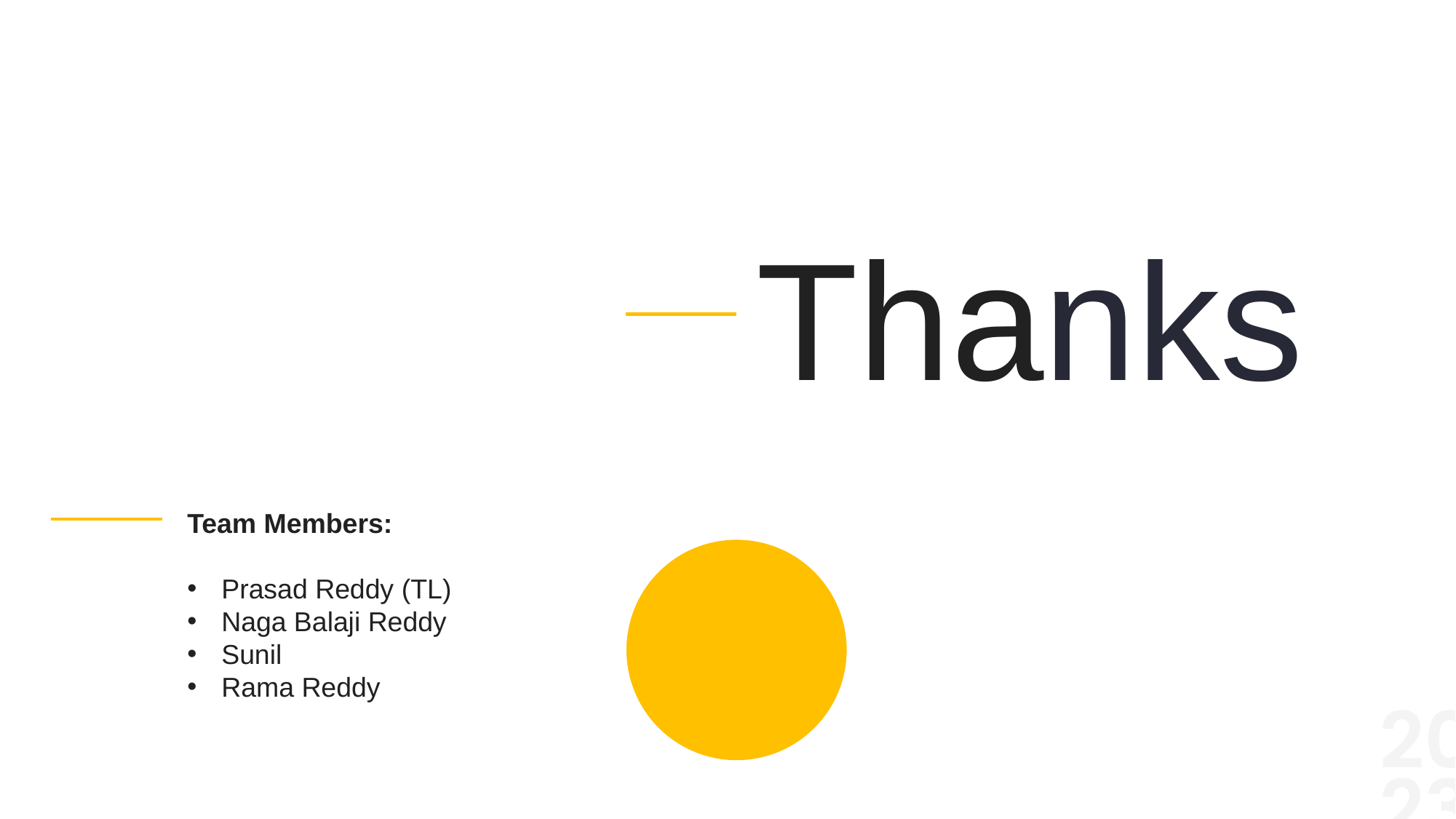

Thanks
Team Members:

Prasad Reddy (TL)
Naga Balaji Reddy
Sunil
Rama Reddy